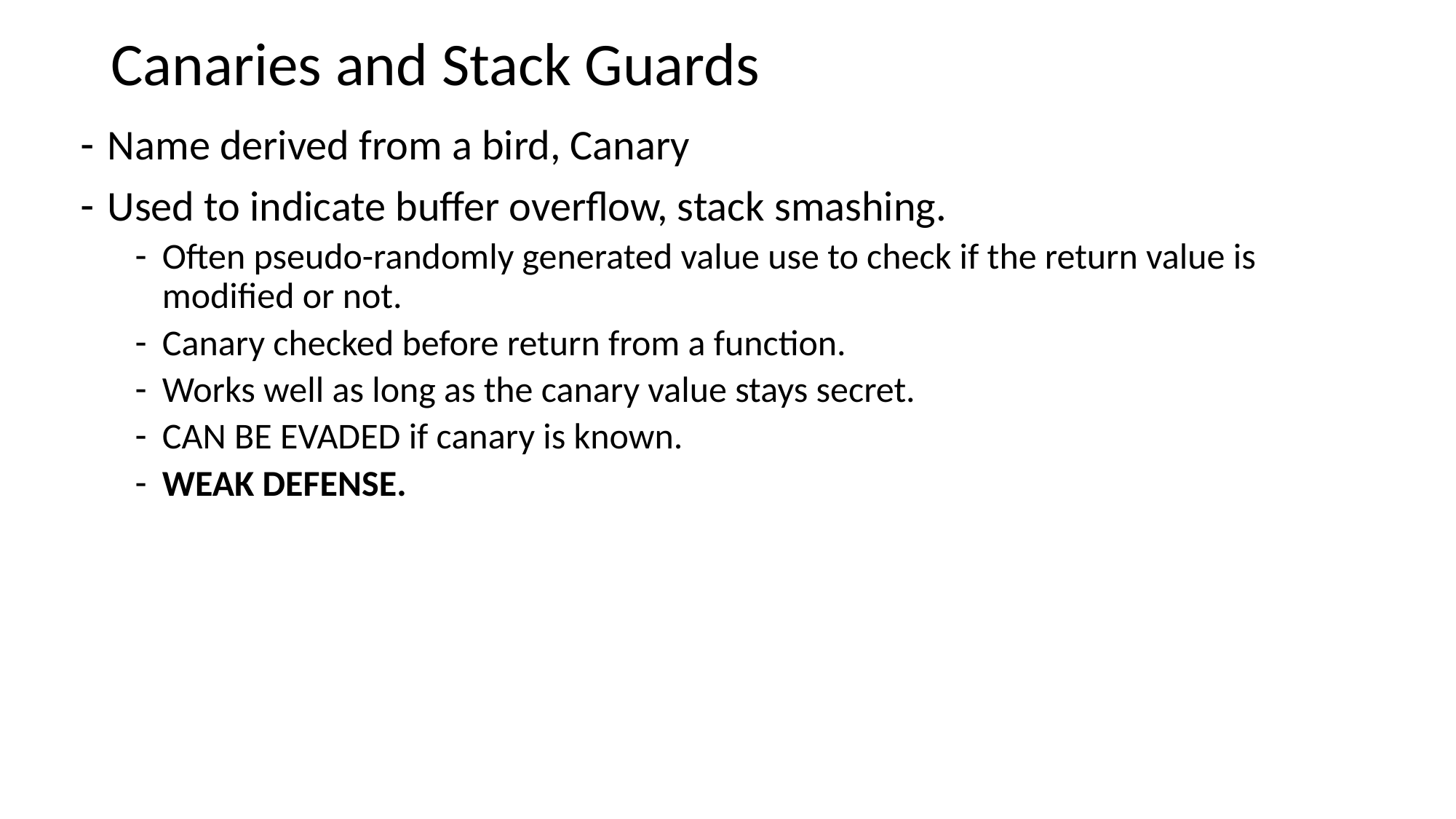

# Canaries and Stack Guards
Name derived from a bird, Canary
Used to indicate buffer overflow, stack smashing.
Often pseudo-randomly generated value use to check if the return value is modified or not.
Canary checked before return from a function.
Works well as long as the canary value stays secret.
CAN BE EVADED if canary is known.
WEAK DEFENSE.